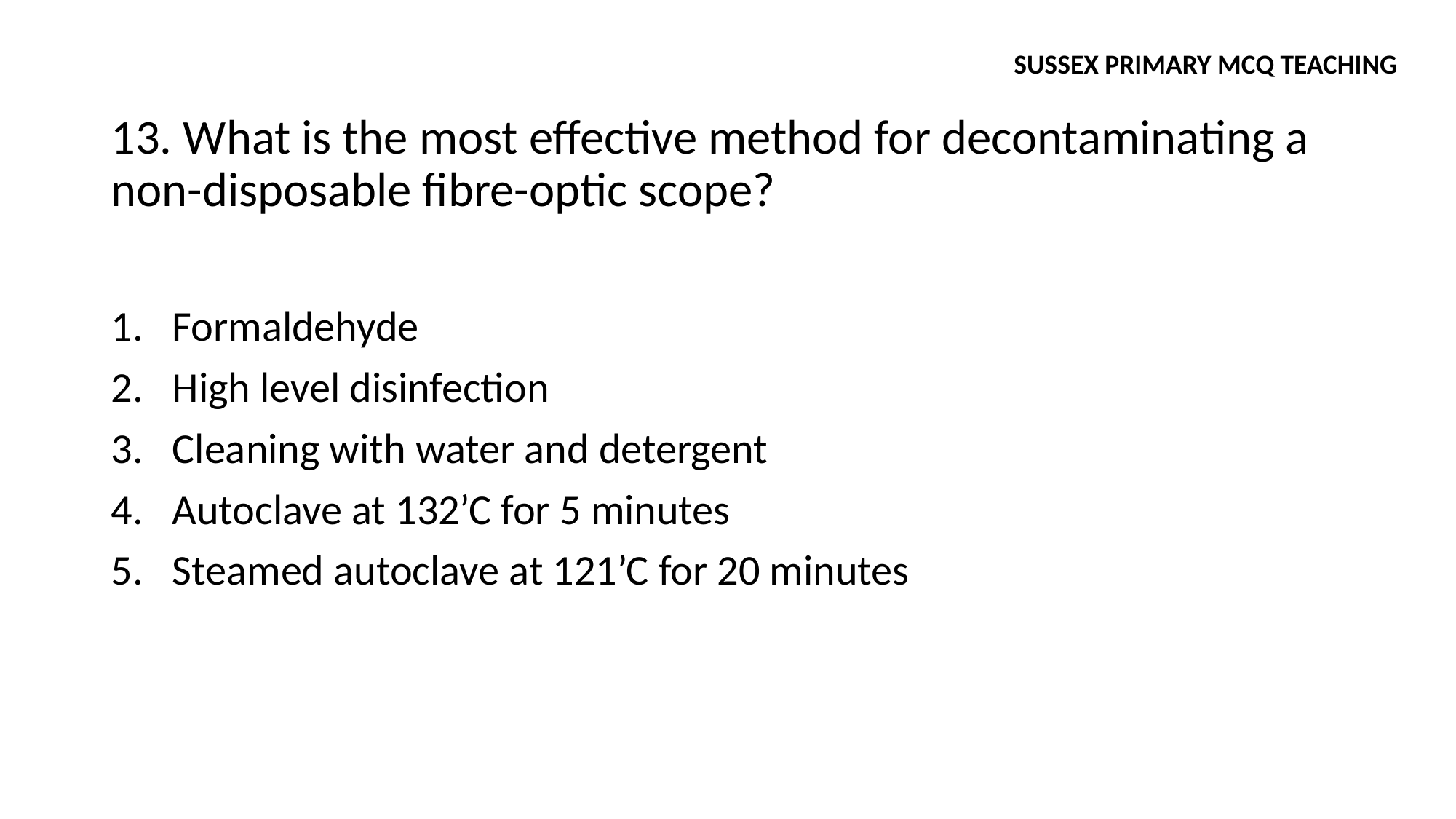

SUSSEX PRIMARY MCQ TEACHING
# 13. What is the most effective method for decontaminating a non-disposable fibre-optic scope?
Formaldehyde
High level disinfection
Cleaning with water and detergent
Autoclave at 132’C for 5 minutes
Steamed autoclave at 121’C for 20 minutes